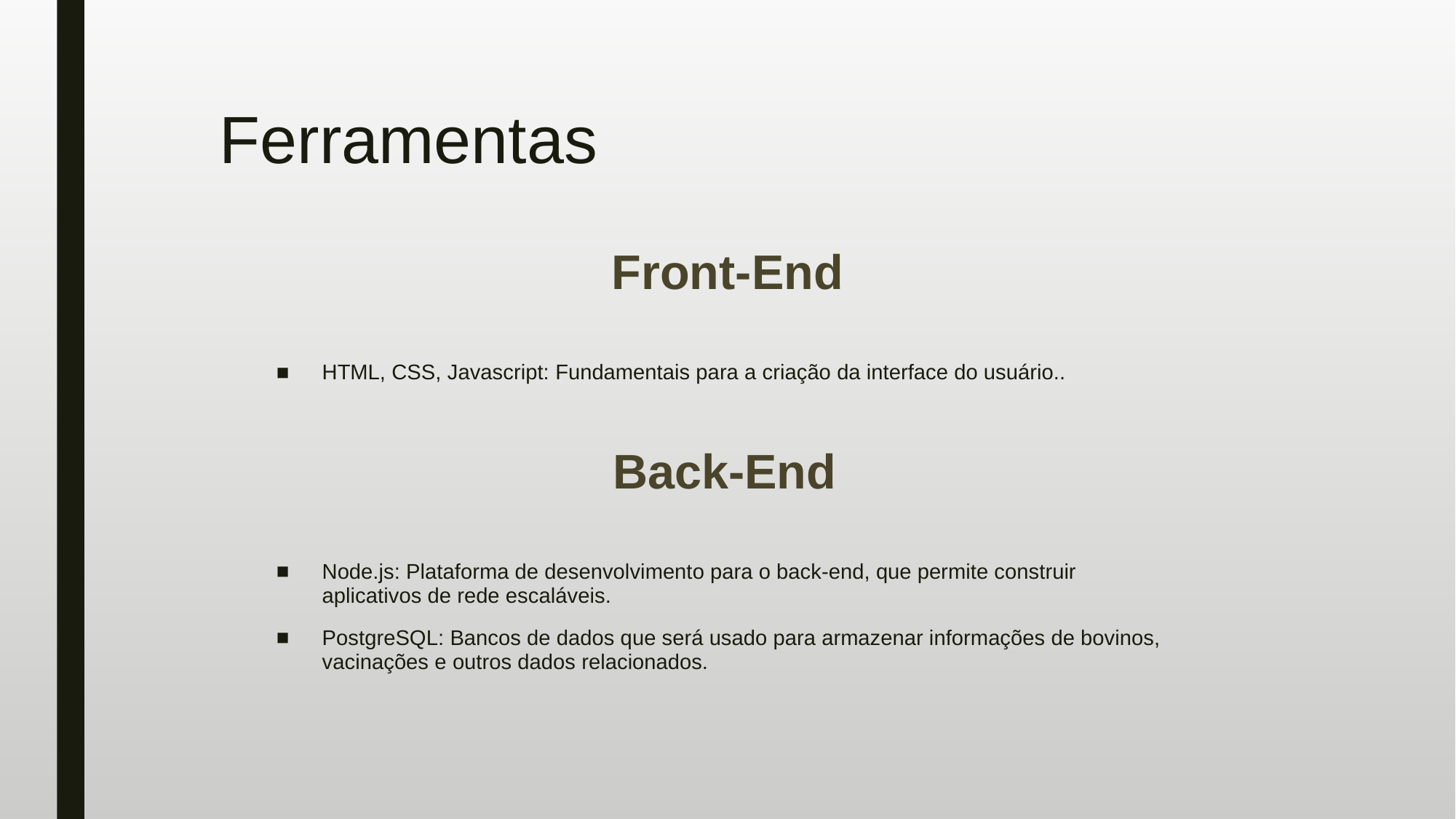

# Ferramentas
Front-End

HTML, CSS, Javascript: Fundamentais para a criação da interface do usuário..

Back-End

Node.js: Plataforma de desenvolvimento para o back-end, que permite construir aplicativos de rede escaláveis.
PostgreSQL: Bancos de dados que será usado para armazenar informações de bovinos, vacinações e outros dados relacionados.